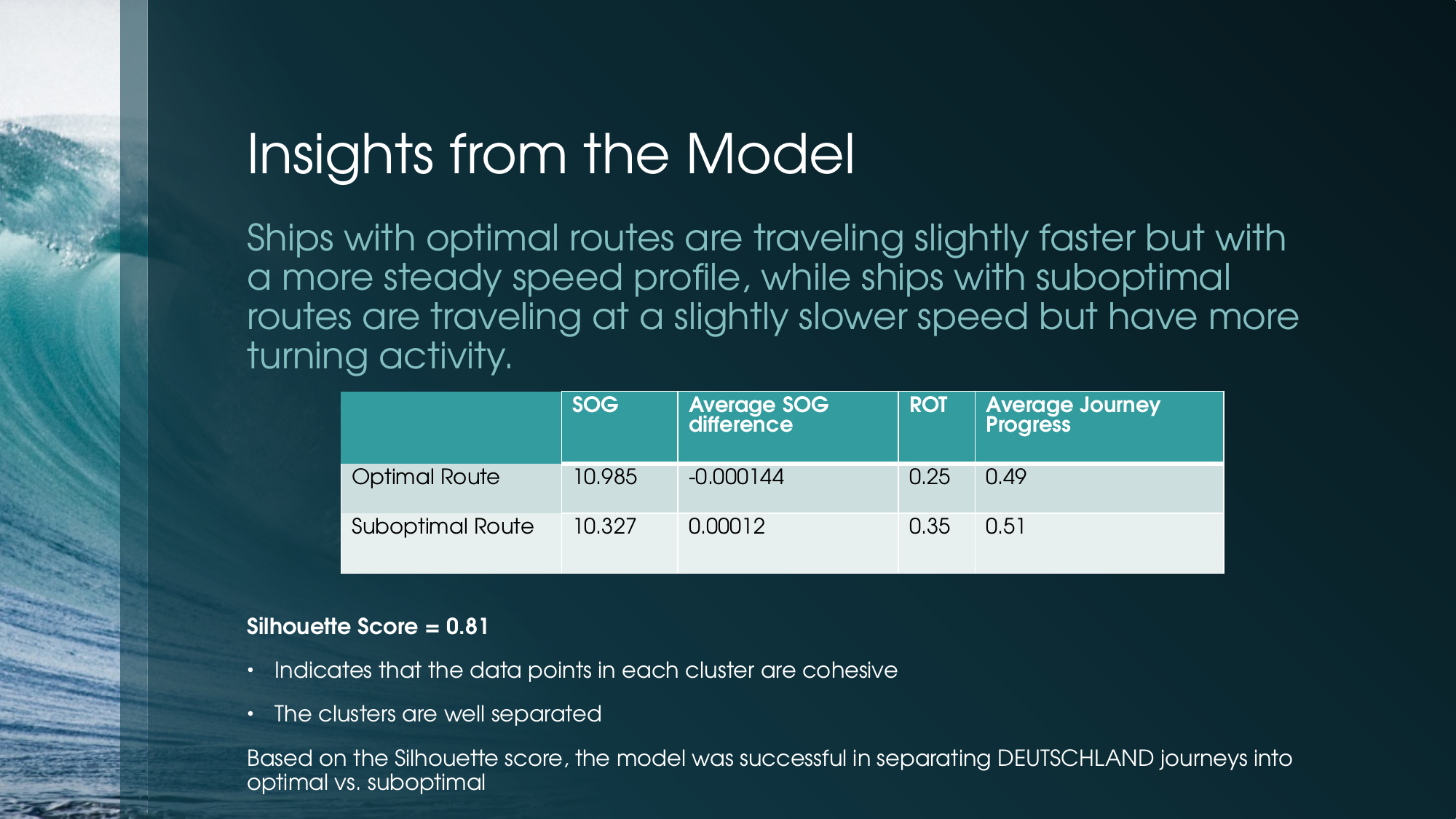

# Insights from the Model
Ships with optimal routes are traveling slightly faster but with a more steady speed profile, while ships with suboptimal routes are traveling at a slightly slower speed but have more turning activity.
|  | SOG | Average SOG difference | ROT | Average Journey Progress |
| --- | --- | --- | --- | --- |
| Optimal Route | 10.985 | -0.000144 | 0.25 | 0.49 |
| Suboptimal Route | 10.327 | 0.00012 | 0.35 | 0.51 |
Silhouette Score = 0.81
Indicates that the data points in each cluster are cohesive
The clusters are well separated
Based on the Silhouette score, the model was successful in separating DEUTSCHLAND journeys into optimal vs. suboptimal